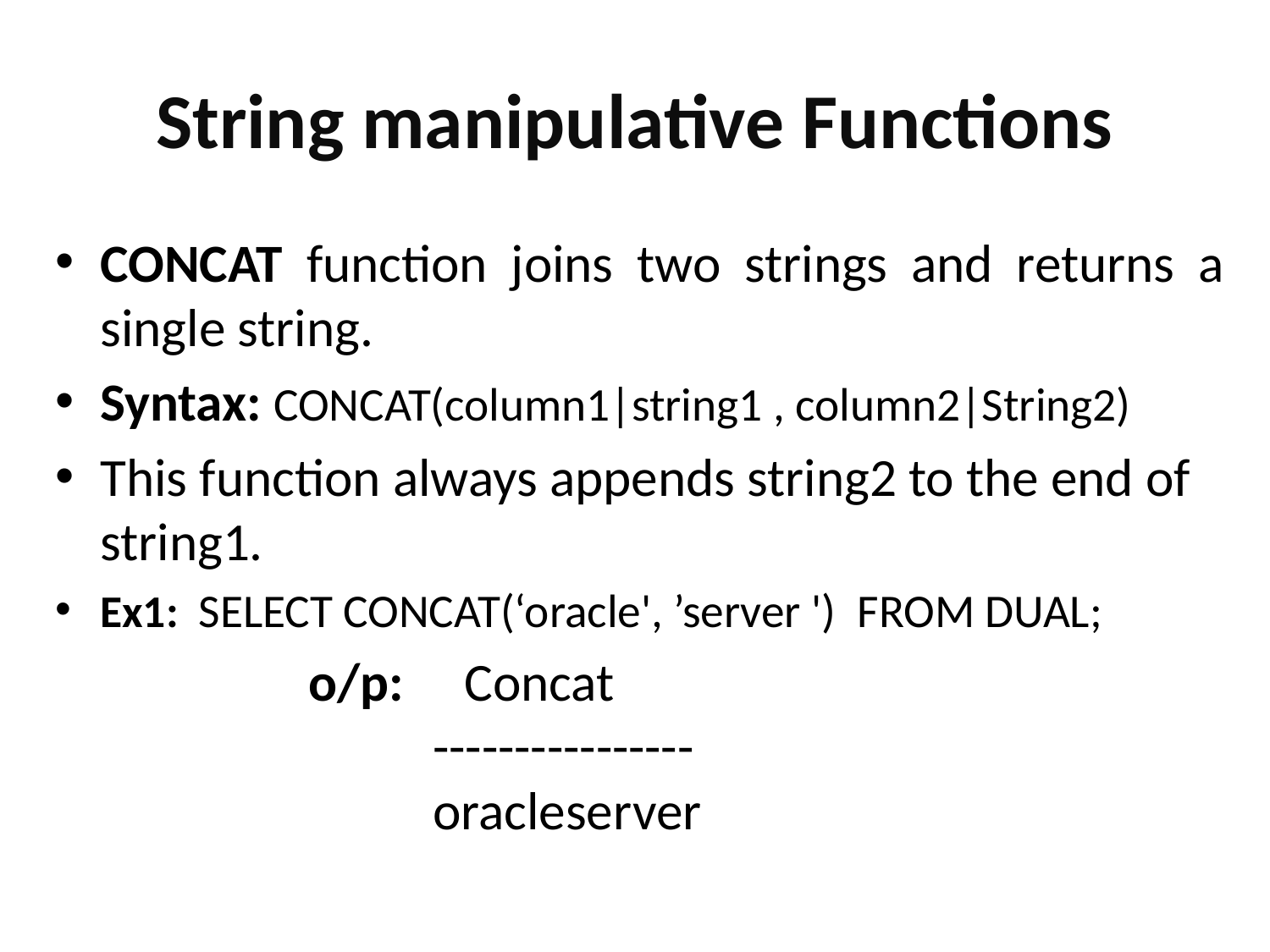

# String manipulative Functions
CONCAT function joins two strings and returns a single string.
Syntax: CONCAT(column1|string1 , column2|String2)
This function always appends string2 to the end of string1.
Ex1:  SELECT CONCAT(‘oracle', ’server ')  FROM DUAL;
                     o/p:     Concat
            ----------------
            oracleserver